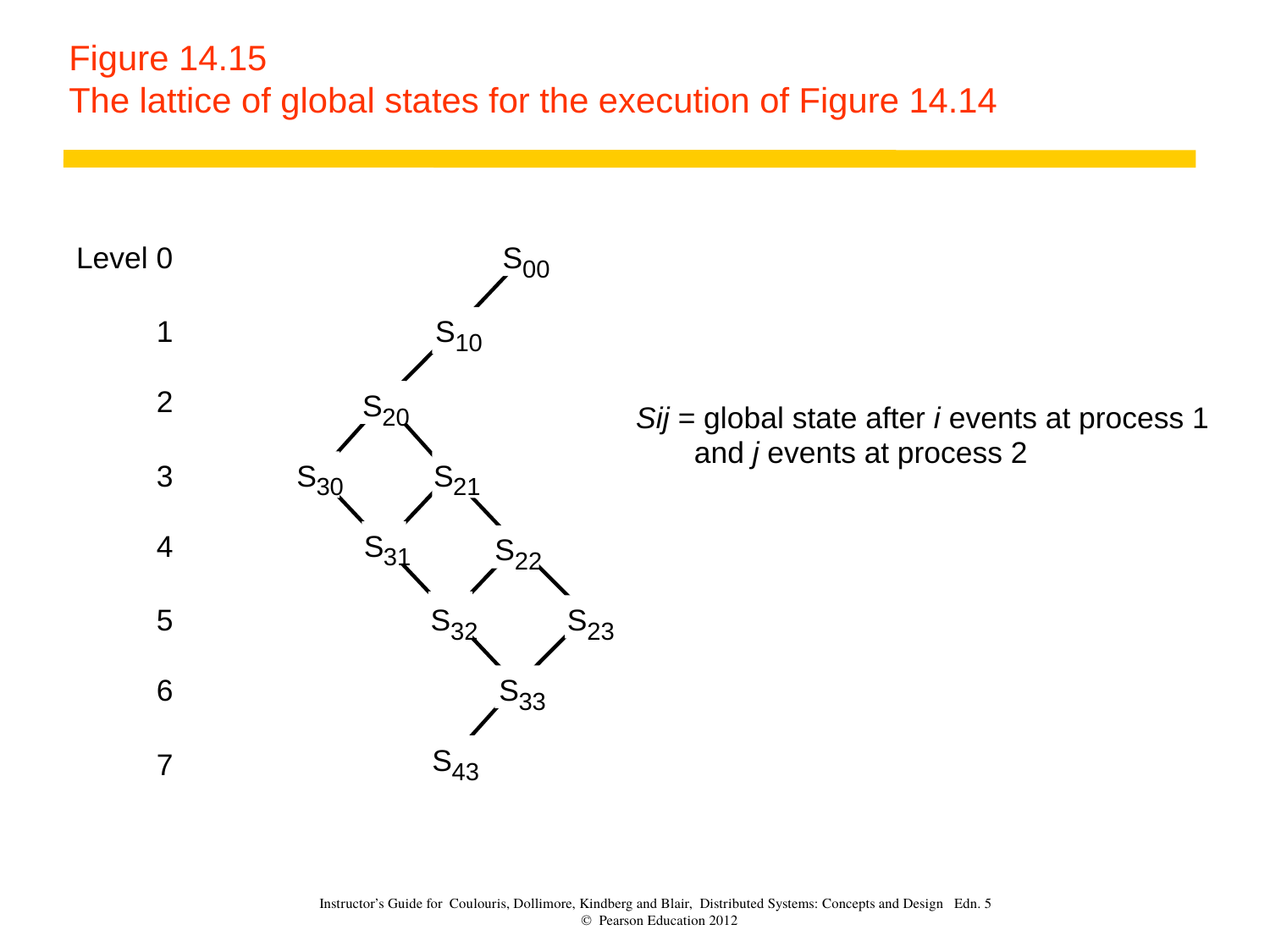

# Figure 14.15 The lattice of global states for the execution of Figure 14.14

Level 0
S
00

1
S
10

2
S
Sij = global state after i events at process 1

20
       and j events at process 2

3
S
S
30
21

4
S
S
31

22

5
S
S
32
23

6
S

33

S
7
43
Instructor’s Guide for  Coulouris, Dollimore, Kindberg and Blair,  Distributed Systems: Concepts and Design   Edn. 5
©  Pearson Education 2012